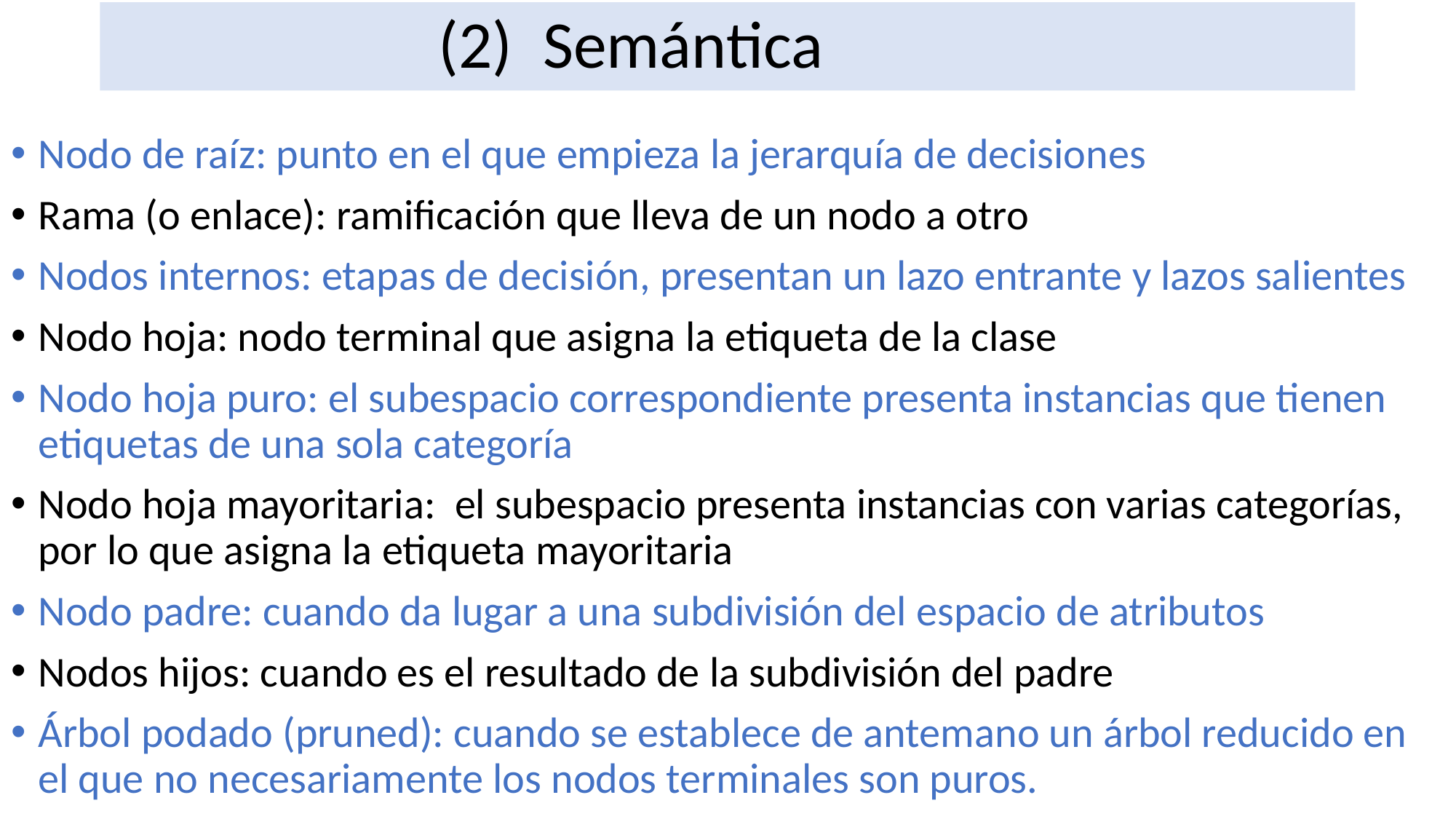

# (2)  Semántica
Nodo de raíz: punto en el que empieza la jerarquía de decisiones
Rama (o enlace): ramificación que lleva de un nodo a otro
Nodos internos: etapas de decisión, presentan un lazo entrante y lazos salientes
Nodo hoja: nodo terminal que asigna la etiqueta de la clase
Nodo hoja puro: el subespacio correspondiente presenta instancias que tienen etiquetas de una sola categoría
Nodo hoja mayoritaria:  el subespacio presenta instancias con varias categorías, por lo que asigna la etiqueta mayoritaria
Nodo padre: cuando da lugar a una subdivisión del espacio de atributos
Nodos hijos: cuando es el resultado de la subdivisión del padre
Árbol podado (pruned): cuando se establece de antemano un árbol reducido en el que no necesariamente los nodos terminales son puros.